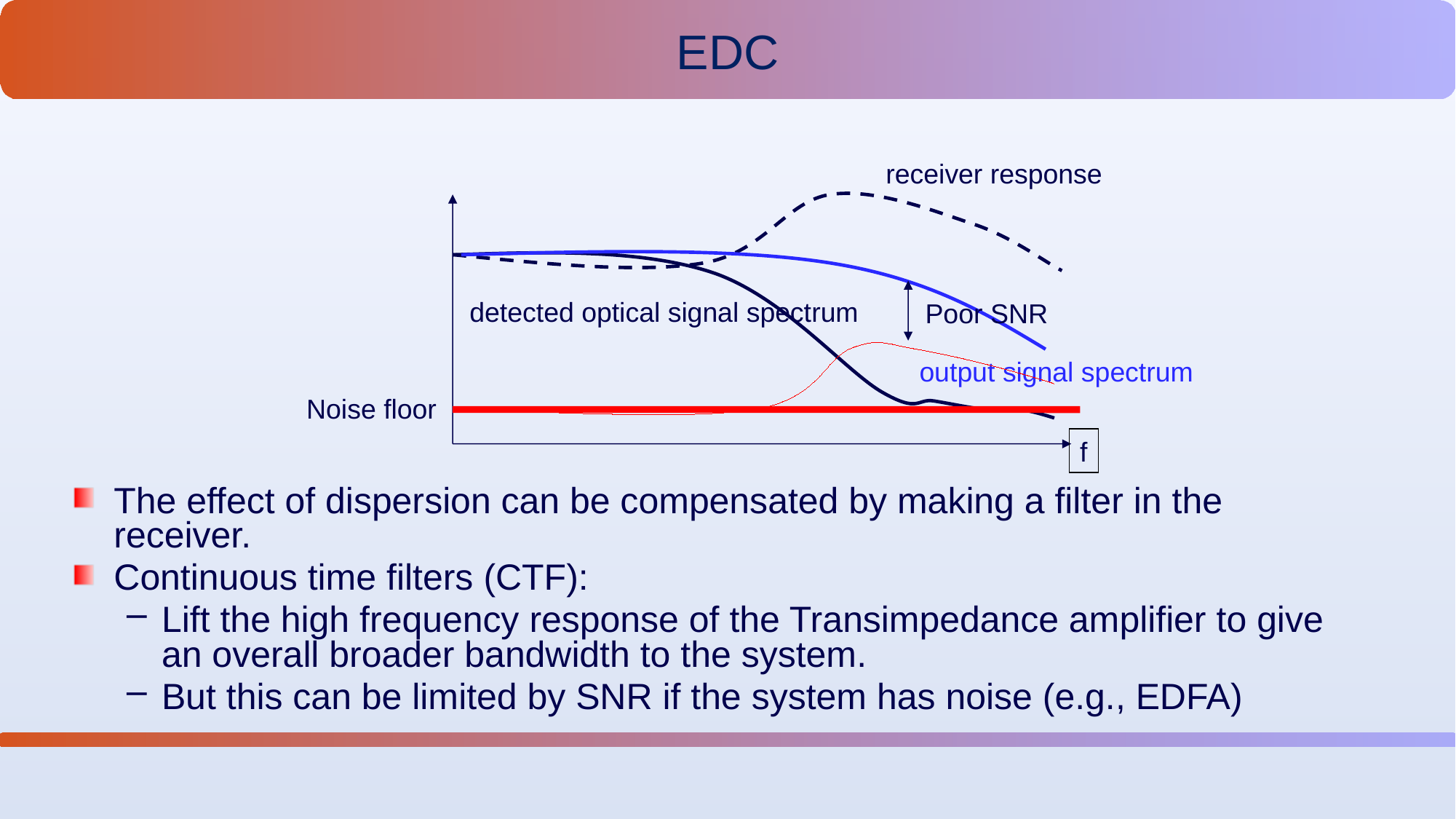

EDC
receiver response

detected optical signal spectrum
Poor SNR

output signal spectrum
Noise floor

f

The effect of dispersion can be compensated by making a filter in the receiver.
Continuous time filters (CTF):
Lift the high frequency response of the Transimpedance amplifier to give an overall broader bandwidth to the system.
But this can be limited by SNR if the system has noise (e.g., EDFA)